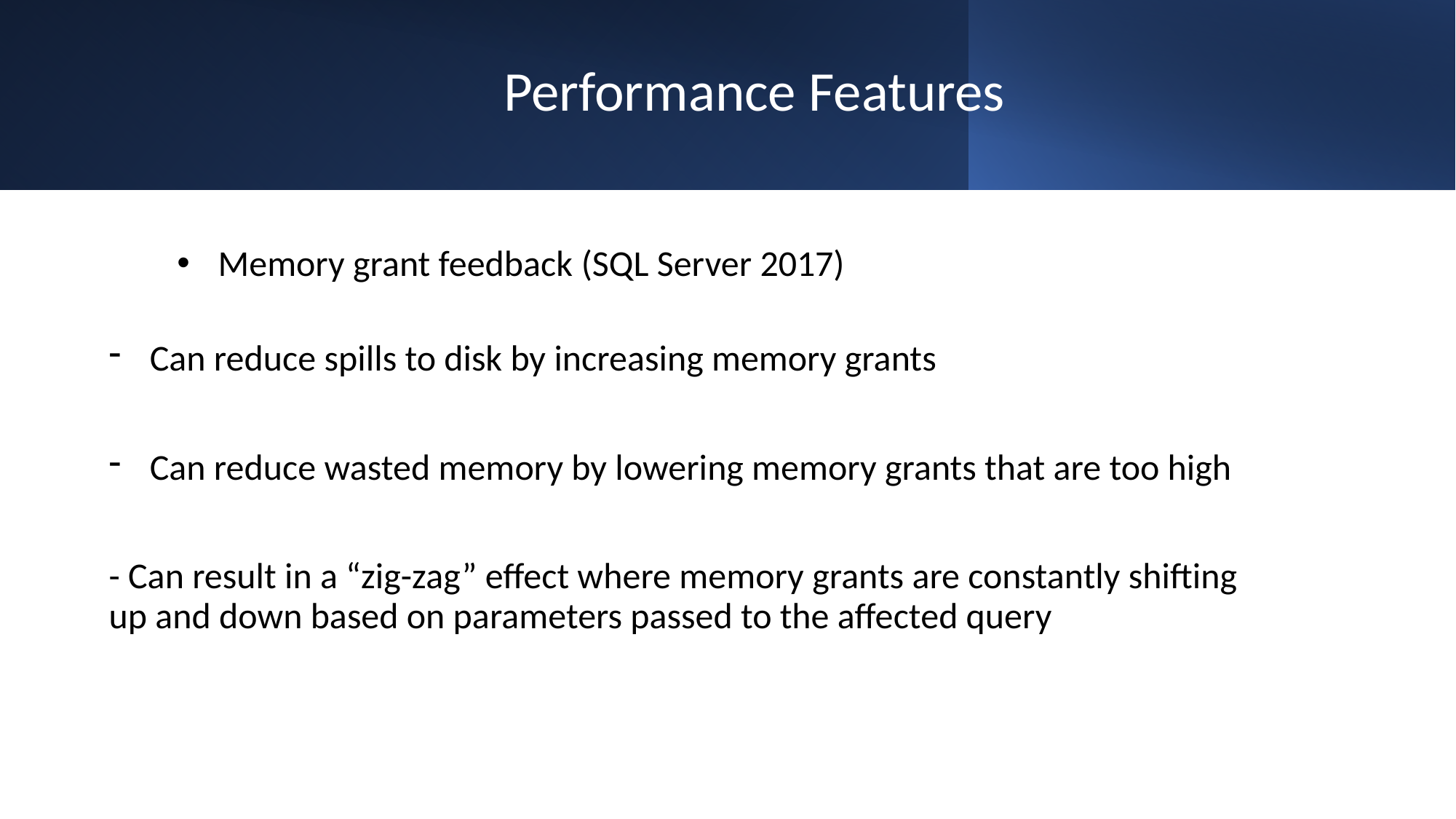

# Performance Features
Memory grant feedback (SQL Server 2017)

Can reduce spills to disk by increasing memory grants

Can reduce wasted memory by lowering memory grants that are too high

- Can result in a “zig-zag” effect where memory grants are constantly shifting up and down based on parameters passed to the affected query